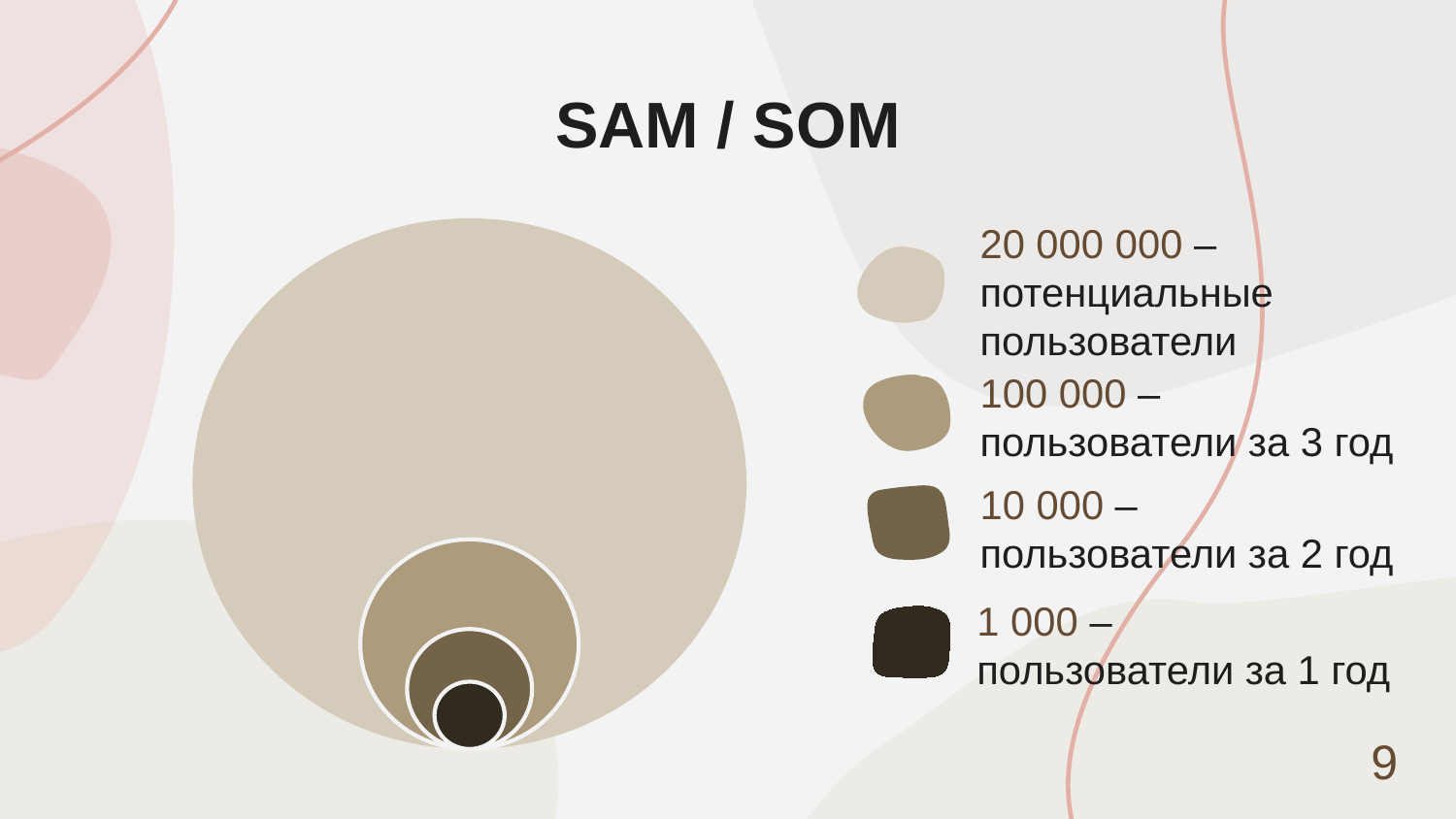

# SAM / SOM

20 000 000 – потенциальные пользователи

100 000 – пользователи за 3 год

10 000 –
пользователи за 2 год

1 000 –
пользователи за 1 год

9